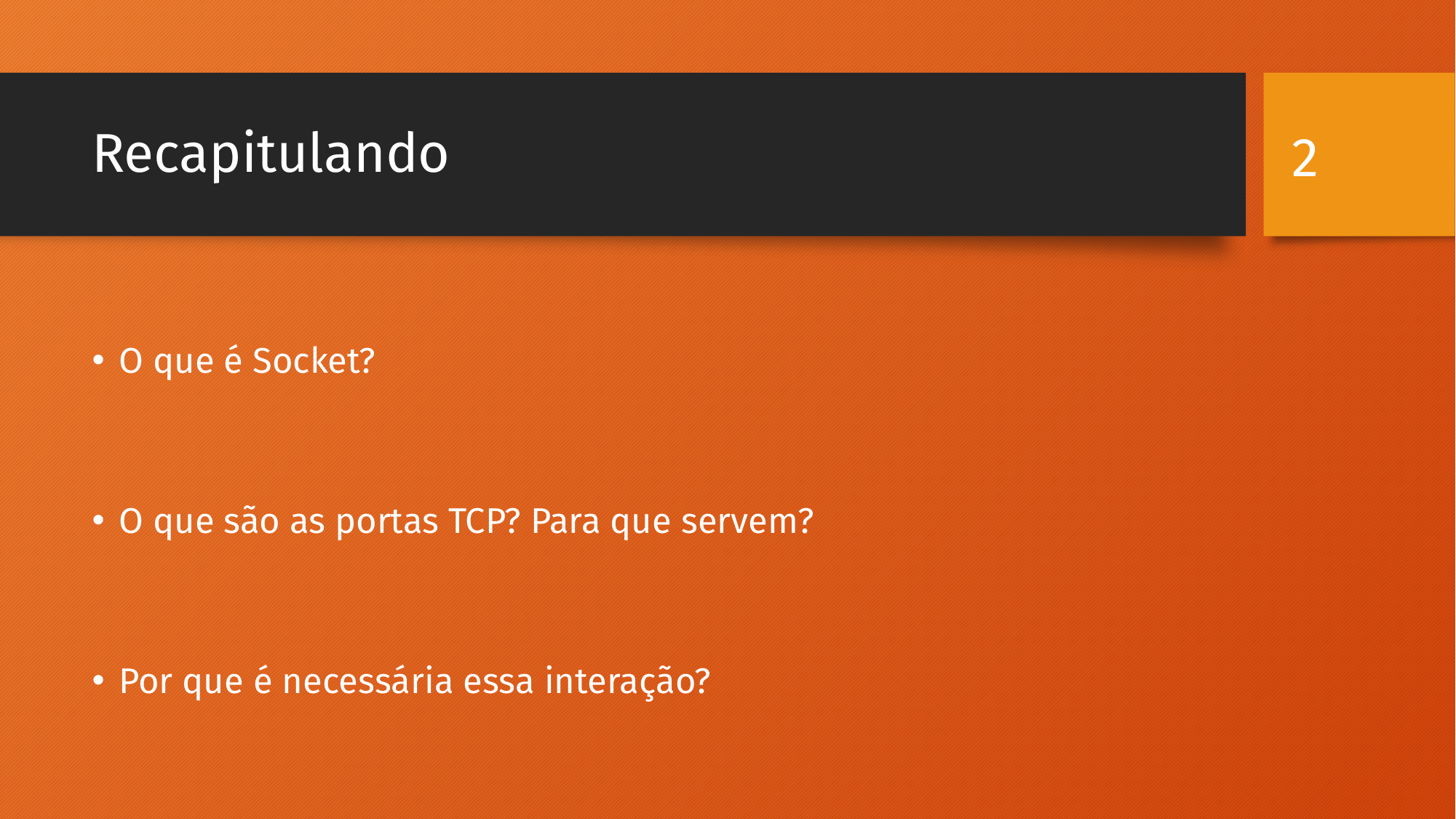

2
# Recapitulando

O que é Socket?

O que são as portas TCP? Para que servem?

Por que é necessária essa interação?